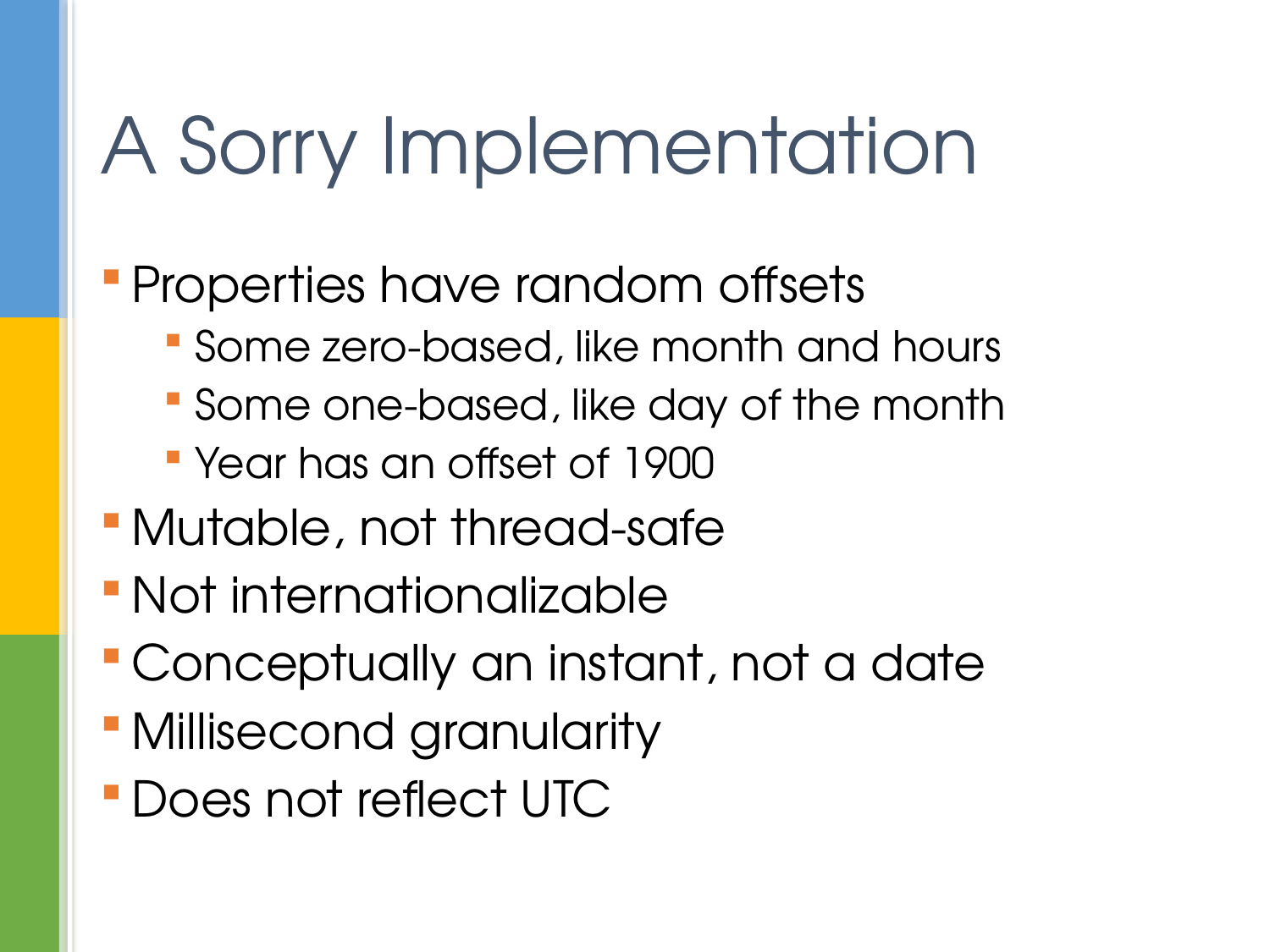

# A Sorry Implementation
Properties have random offsets
Some zero-based, like month and hours
Some one-based, like day of the month
Year has an offset of 1900
Mutable, not thread-safe
Not internationalizable
Conceptually an instant, not a date
Millisecond granularity
Does not reflect UTC